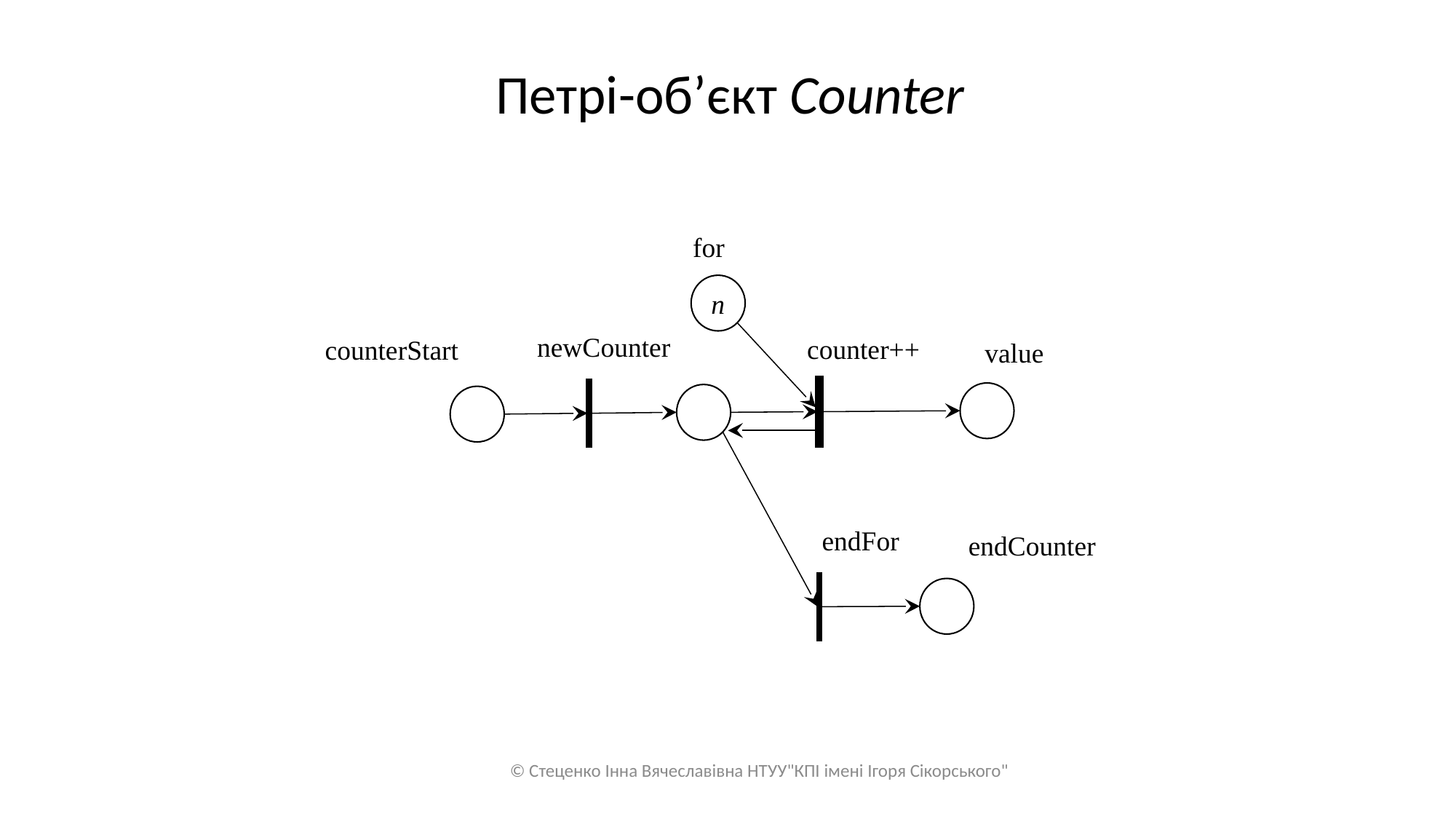

# Петрі-об’єкт Counter
for
n
newCounter
counter++
counterStart
value

endFor
endCounter

© Стеценко Інна Вячеславівна НТУУ"КПІ імені Ігоря Сікорського"